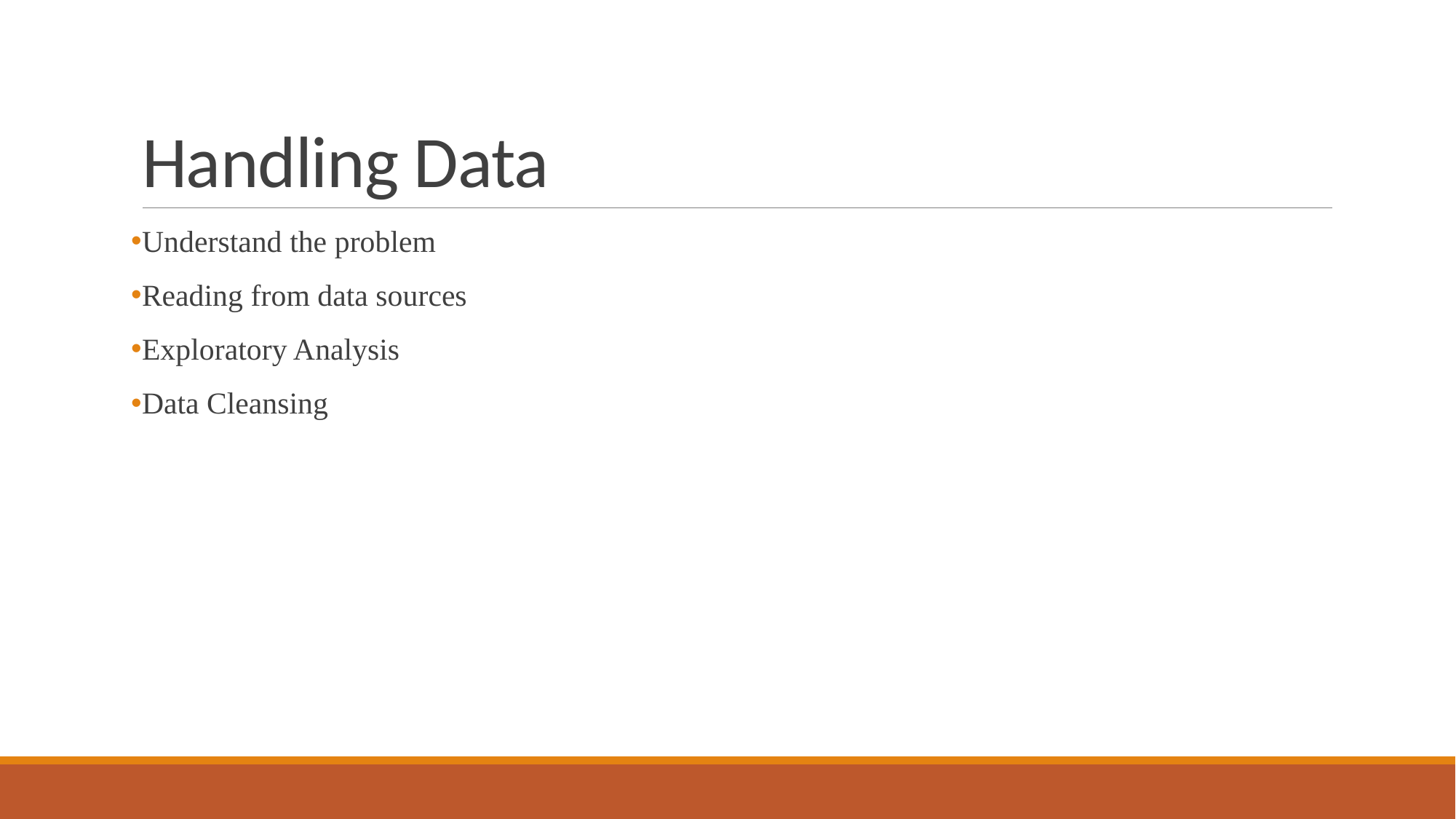

# Handling Data
Understand the problem
Reading from data sources
Exploratory Analysis
Data Cleansing